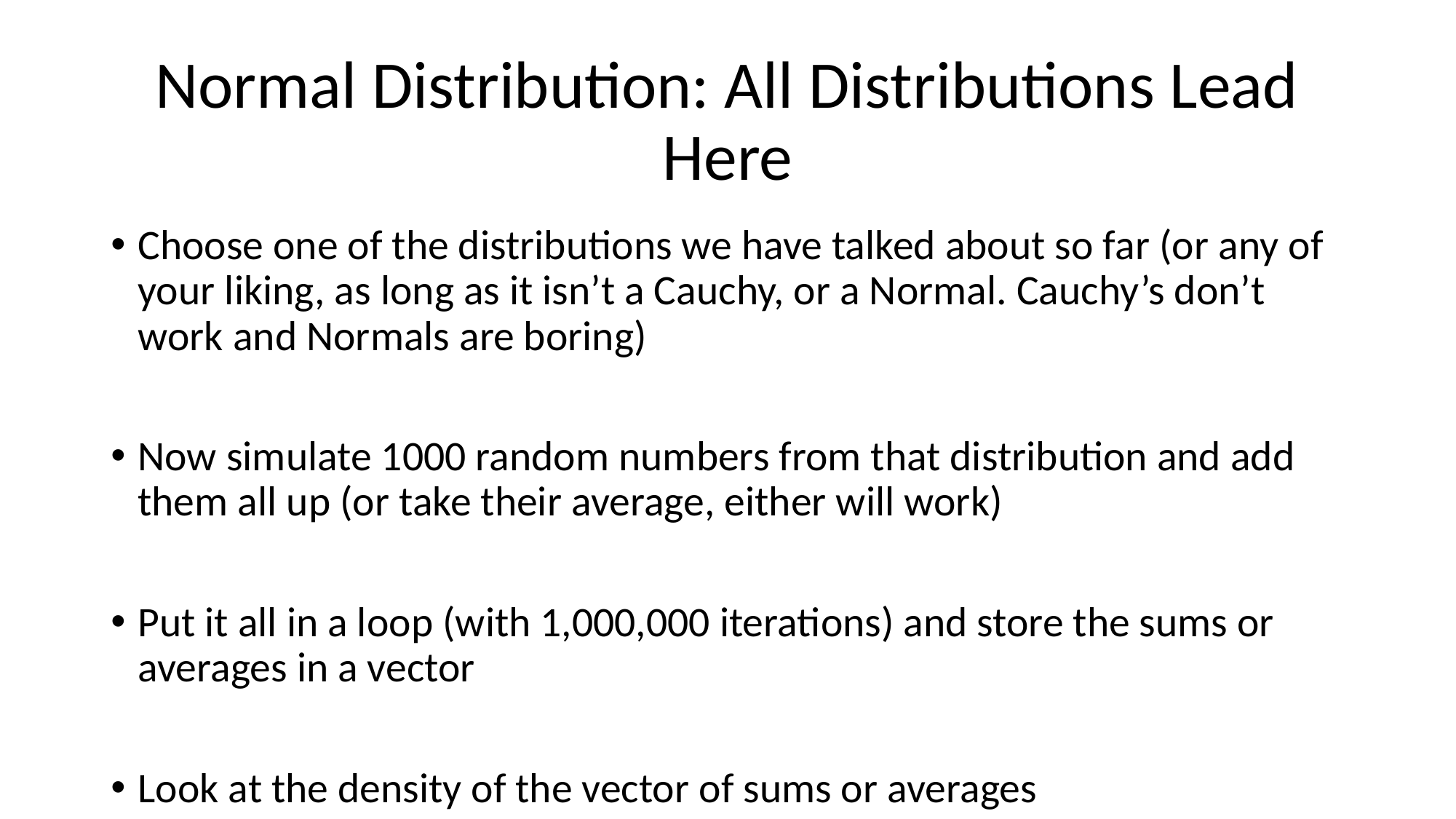

# Normal Distribution: All Distributions Lead Here
Choose one of the distributions we have talked about so far (or any of your liking, as long as it isn’t a Cauchy, or a Normal. Cauchy’s don’t work and Normals are boring)

Now simulate 1000 random numbers from that distribution and add them all up (or take their average, either will work)

Put it all in a loop (with 1,000,000 iterations) and store the sums or averages in a vector

Look at the density of the vector of sums or averages